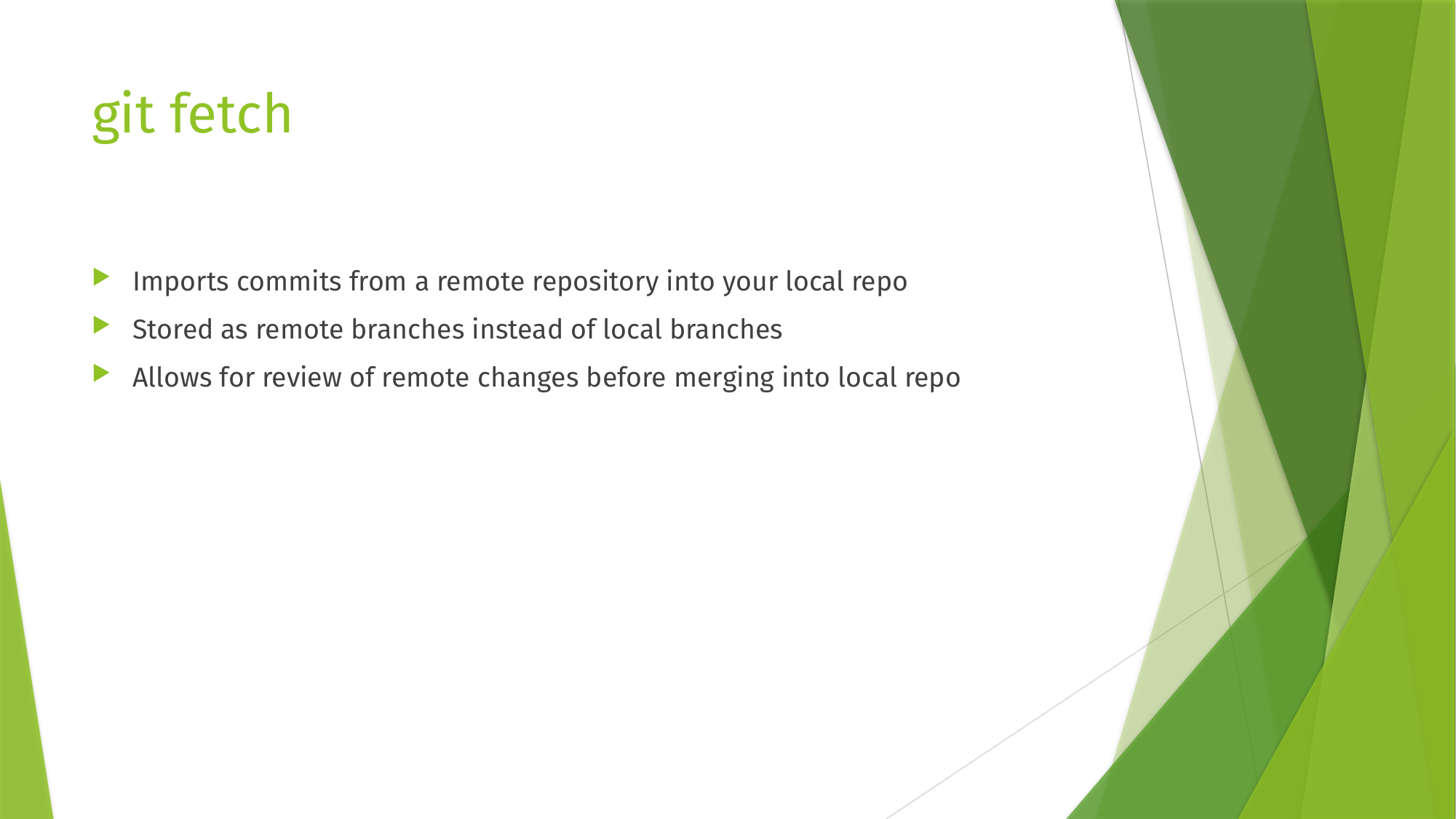

# git fetch
Imports commits from a remote repository into your local repo
Stored as remote branches instead of local branches
Allows for review of remote changes before merging into local repo